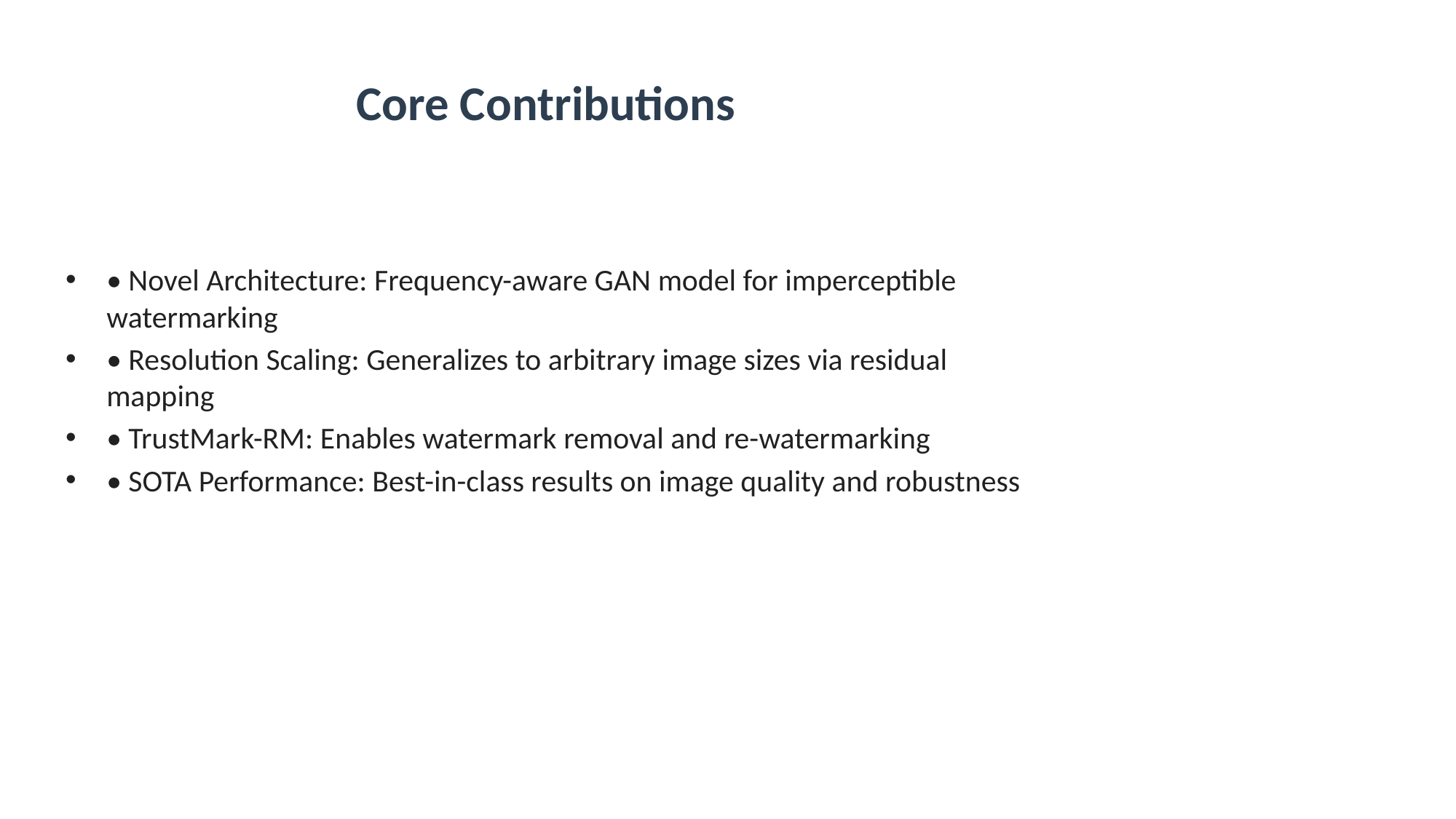

# Core Contributions

• Novel Architecture: Frequency-aware GAN model for imperceptible watermarking
• Resolution Scaling: Generalizes to arbitrary image sizes via residual mapping
• TrustMark-RM: Enables watermark removal and re-watermarking
• SOTA Performance: Best-in-class results on image quality and robustness